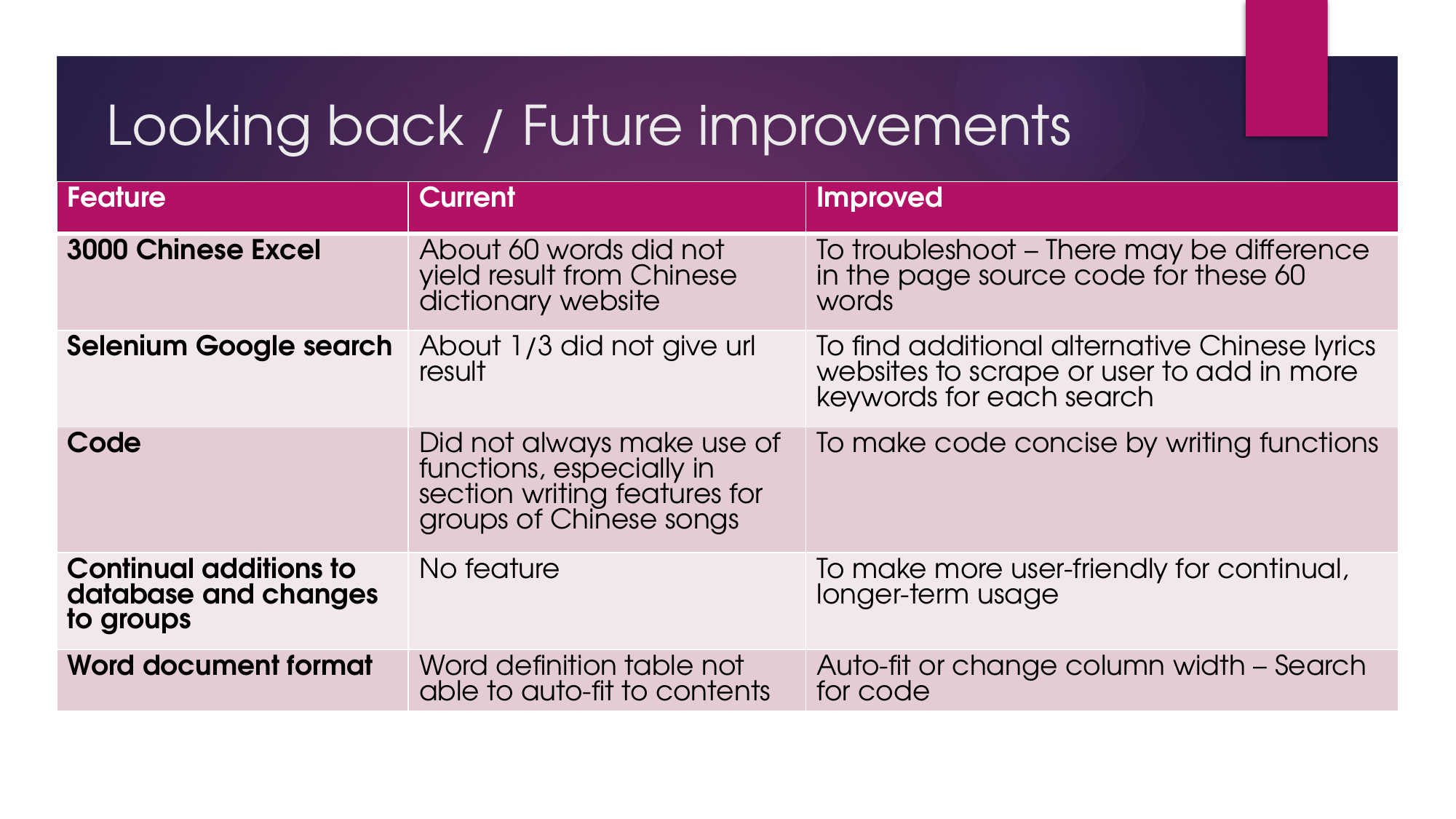

# Looking back / Future improvements
| Feature | Current | Improved |
| --- | --- | --- |
| 3000 Chinese Excel | About 60 words did not yield result from Chinese dictionary website | To troubleshoot – There may be difference in the page source code for these 60 words |
| Selenium Google search | About 1/3 did not give url result | To find additional alternative Chinese lyrics websites to scrape or user to add in more keywords for each search |
| Code | Did not always make use of functions, especially in section writing features for groups of Chinese songs | To make code concise by writing functions |
| Continual additions to database and changes to groups | No feature | To make more user-friendly for continual, longer-term usage |
| Word document format | Word definition table not able to auto-fit to contents | Auto-fit or change column width – Search for code |